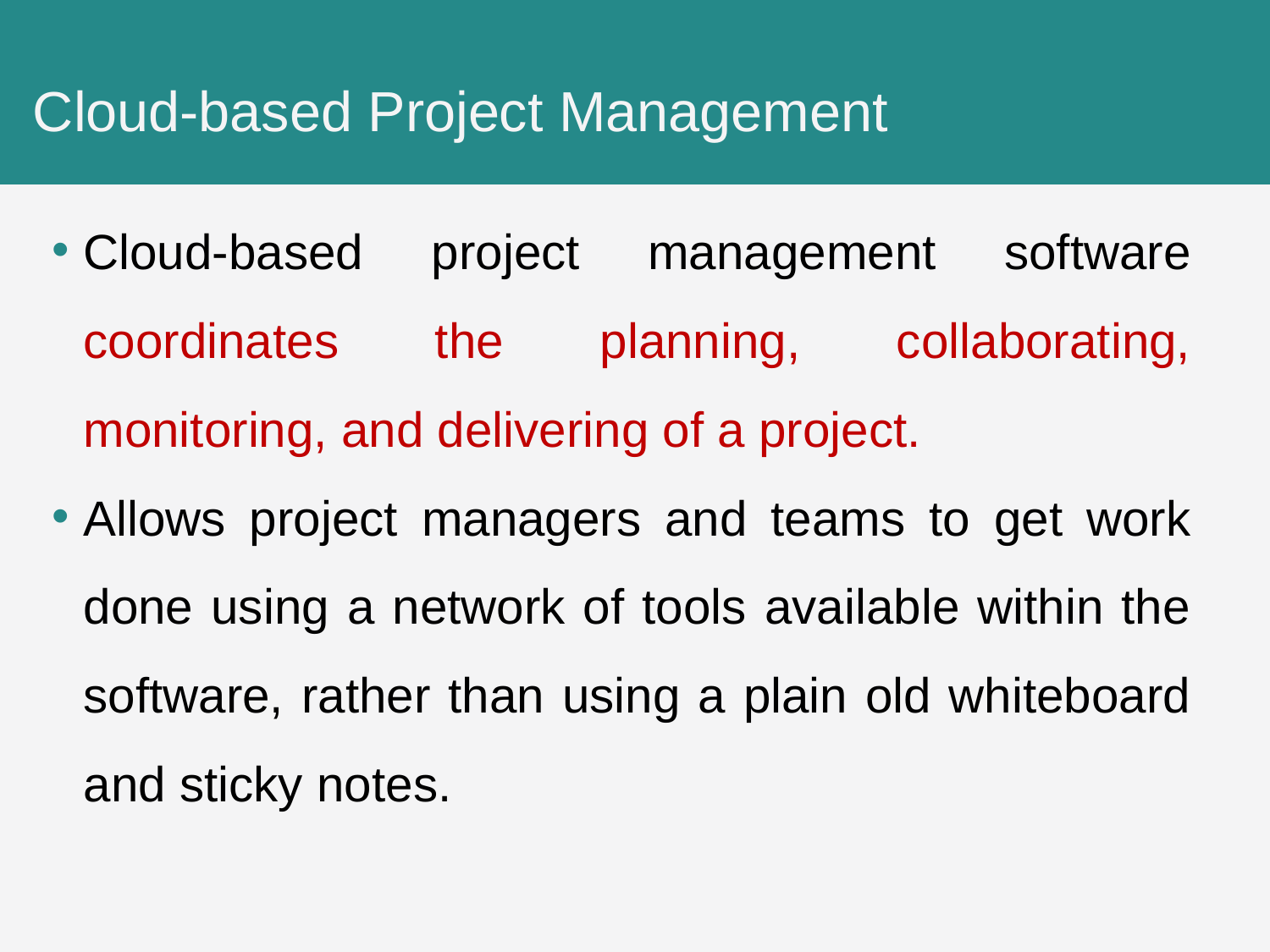

# Cloud-based Project Management
Cloud-based project management software coordinates the planning, collaborating, monitoring, and delivering of a project.
Allows project managers and teams to get work done using a network of tools available within the software, rather than using a plain old whiteboard and sticky notes.